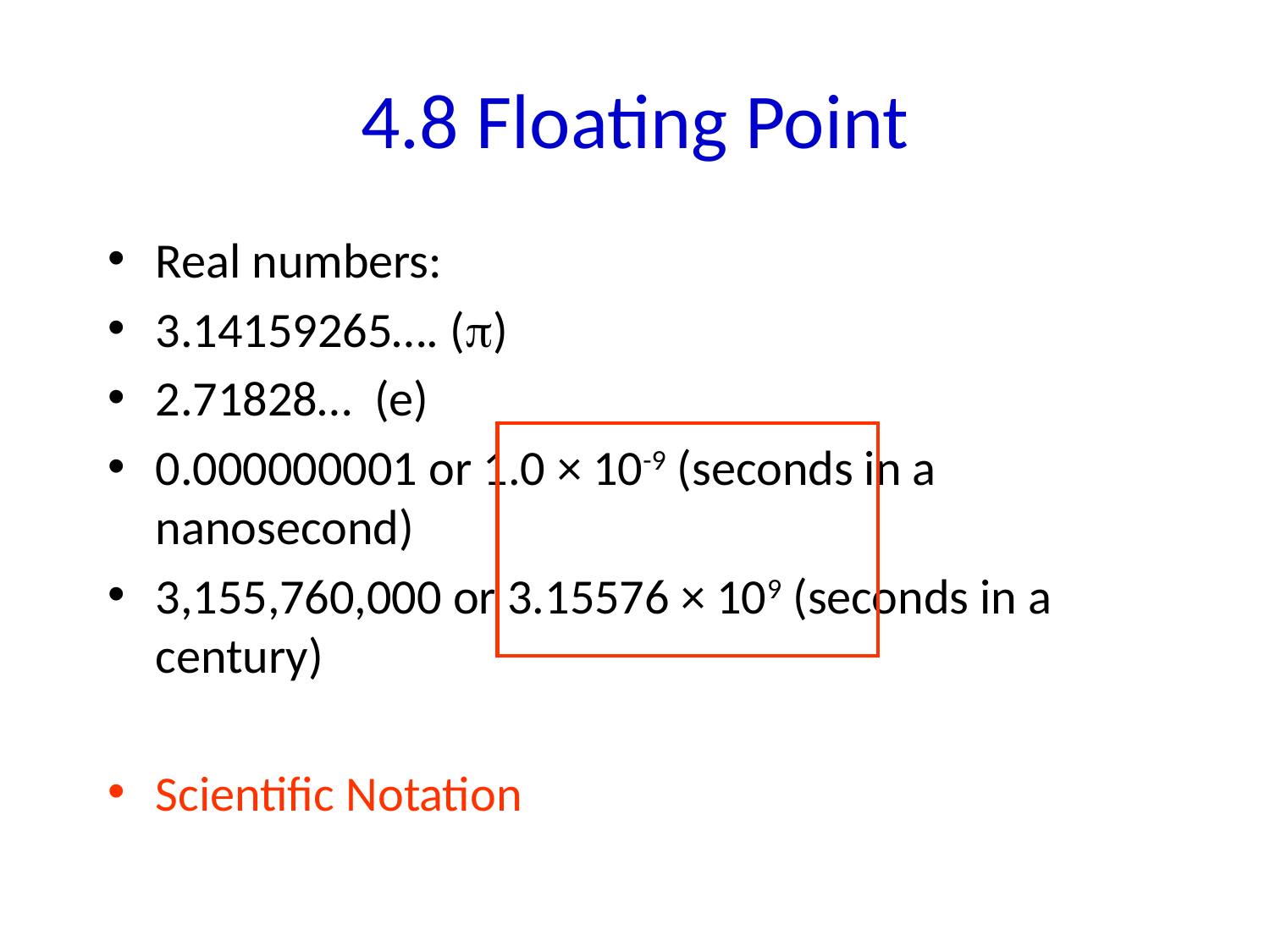

# 4.8 Floating Point
Real numbers:
3.14159265…. (π)
2.71828…  (e)
0.000000001 or 1.0 × 10-9 (seconds in a nanosecond)
3,155,760,000 or 3.15576 × 109 (seconds in a century)

Scientific Notation